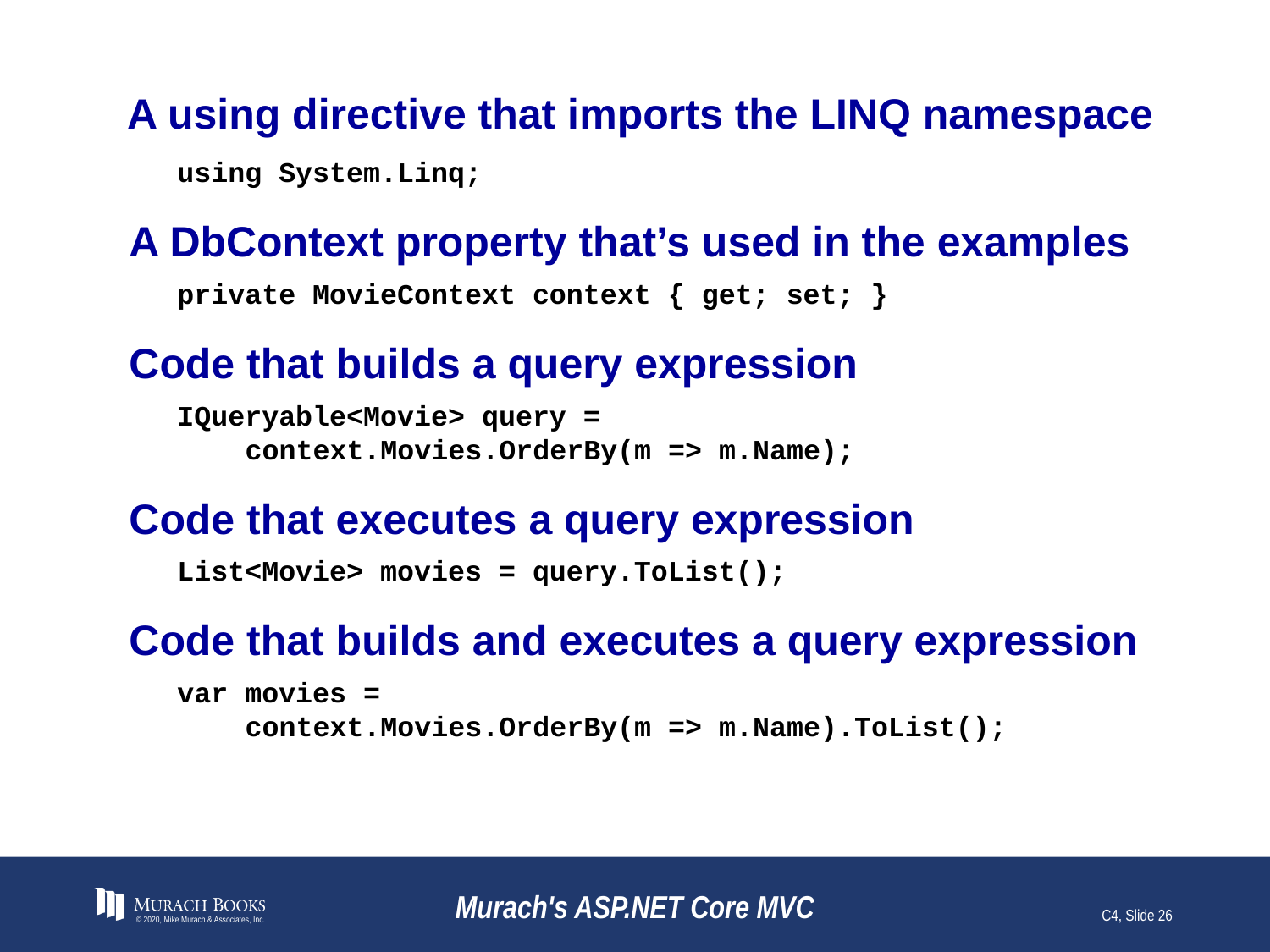

# A using directive that imports the LINQ namespace
using System.Linq;
A DbContext property that’s used in the examples
private MovieContext context { get; set; }
Code that builds a query expression
IQueryable<Movie> query =
    context.Movies.OrderBy(m => m.Name);
Code that executes a query expression
List<Movie> movies = query.ToList();
Code that builds and executes a query expression
var movies =
    context.Movies.OrderBy(m => m.Name).ToList();

© 2020, Mike Murach & Associates, Inc.
Murach's ASP.NET Core MVC

C4, Slide 26